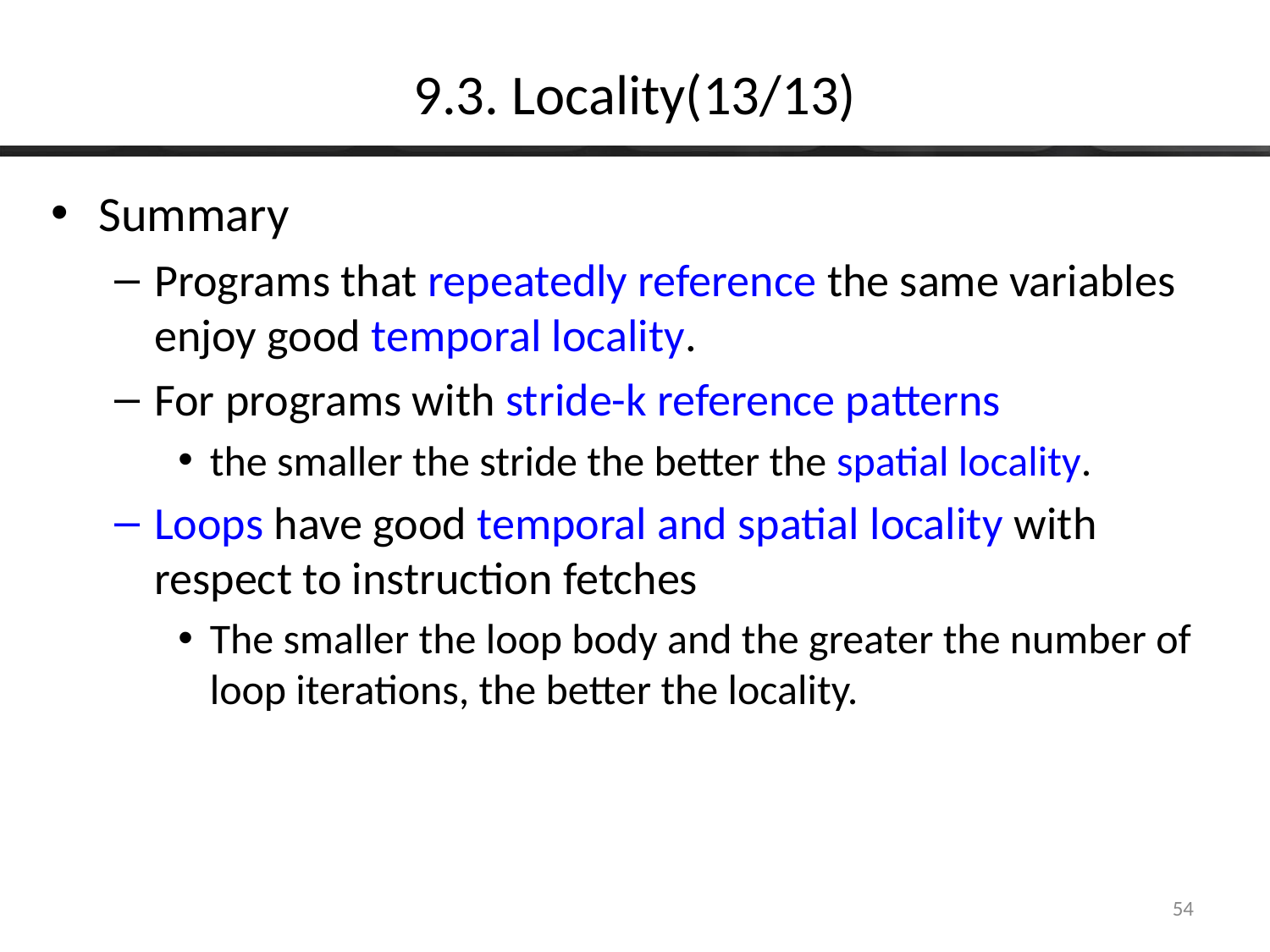

# 9.3. Locality(13/13)
Summary
Programs that repeatedly reference the same variables enjoy good temporal locality.
For programs with stride-k reference patterns
the smaller the stride the better the spatial locality.
Loops have good temporal and spatial locality with respect to instruction fetches
The smaller the loop body and the greater the number of loop iterations, the better the locality.
54